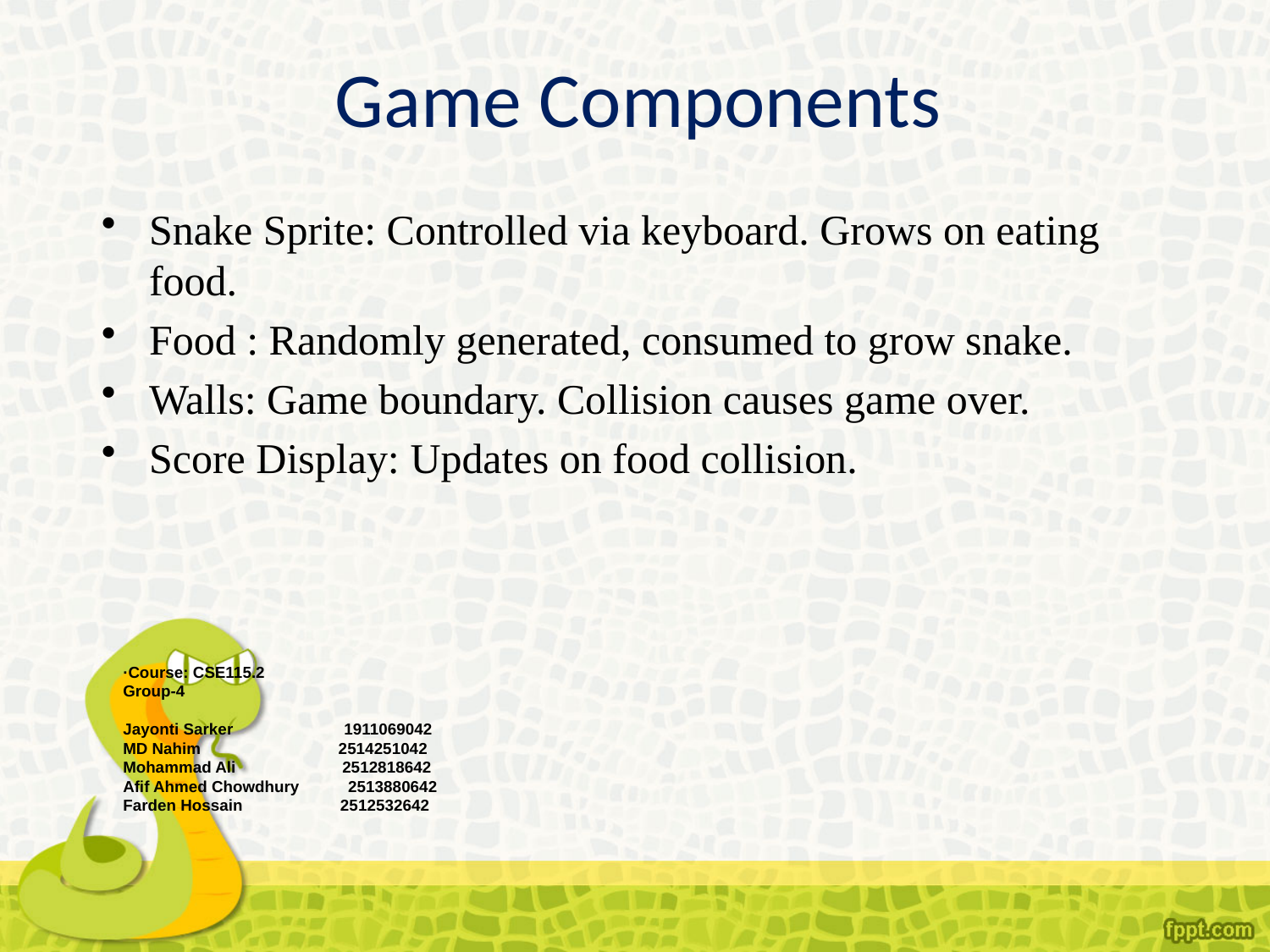

# Game Components
Snake Sprite: Controlled via keyboard. Grows on eating food.
Food : Randomly generated, consumed to grow snake.
Walls: Game boundary. Collision causes game over.
Score Display: Updates on food collision.

·Course: CSE115.2
Group-4

Jayonti Sarker                         1911069042
MD Nahim                               2514251042
Mohammad Ali                        2512818642
Afif Ahmed Chowdhury           2513880642
Farden Hossain                      2512532642